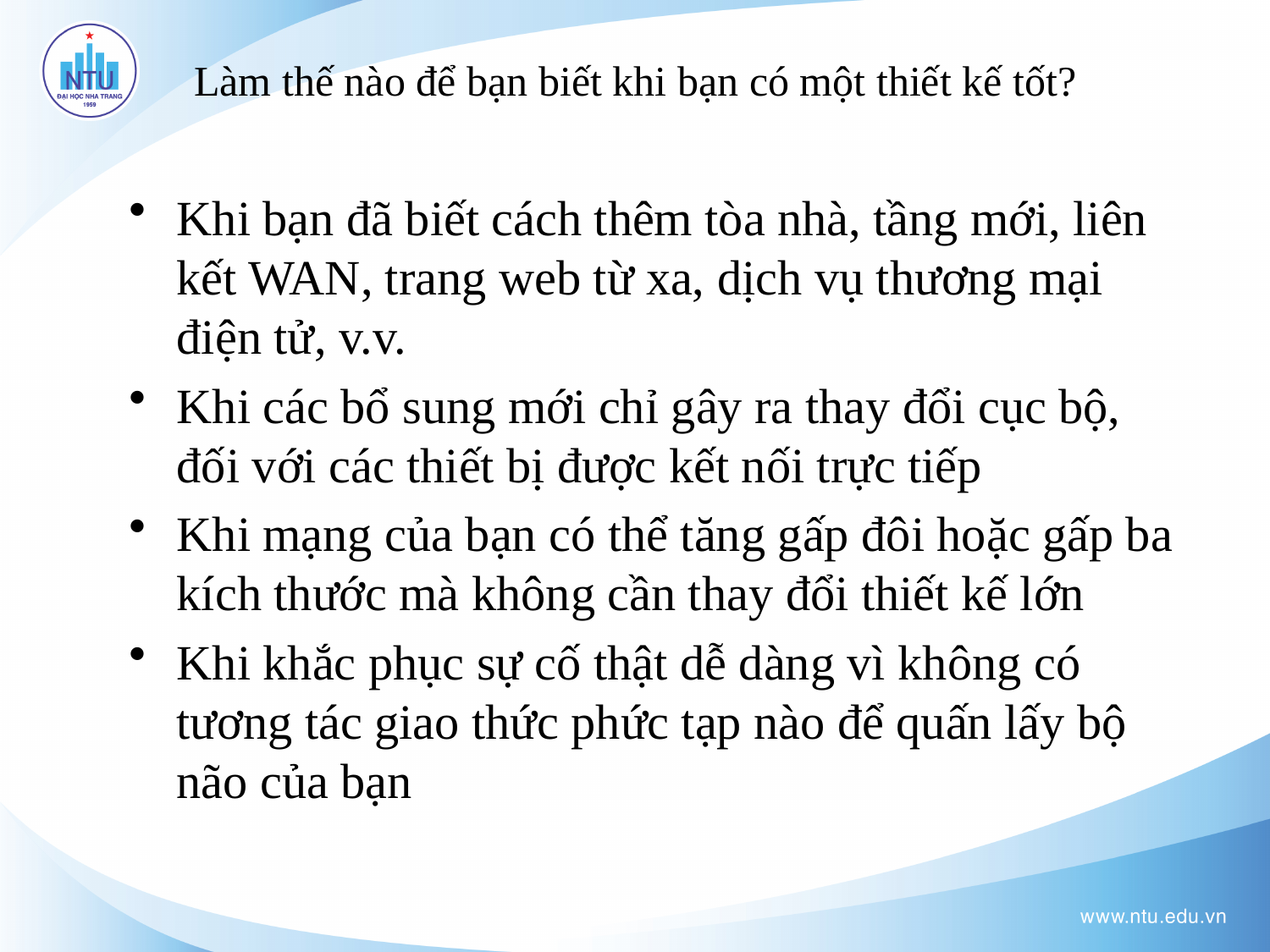

# Làm thế nào để bạn biết khi bạn có một thiết kế tốt?
Khi bạn đã biết cách thêm tòa nhà, tầng mới, liên kết WAN, trang web từ xa, dịch vụ thương mại điện tử, v.v.
Khi các bổ sung mới chỉ gây ra thay đổi cục bộ, đối với các thiết bị được kết nối trực tiếp
Khi mạng của bạn có thể tăng gấp đôi hoặc gấp ba kích thước mà không cần thay đổi thiết kế lớn
Khi khắc phục sự cố thật dễ dàng vì không có tương tác giao thức phức tạp nào để quấn lấy bộ não của bạn